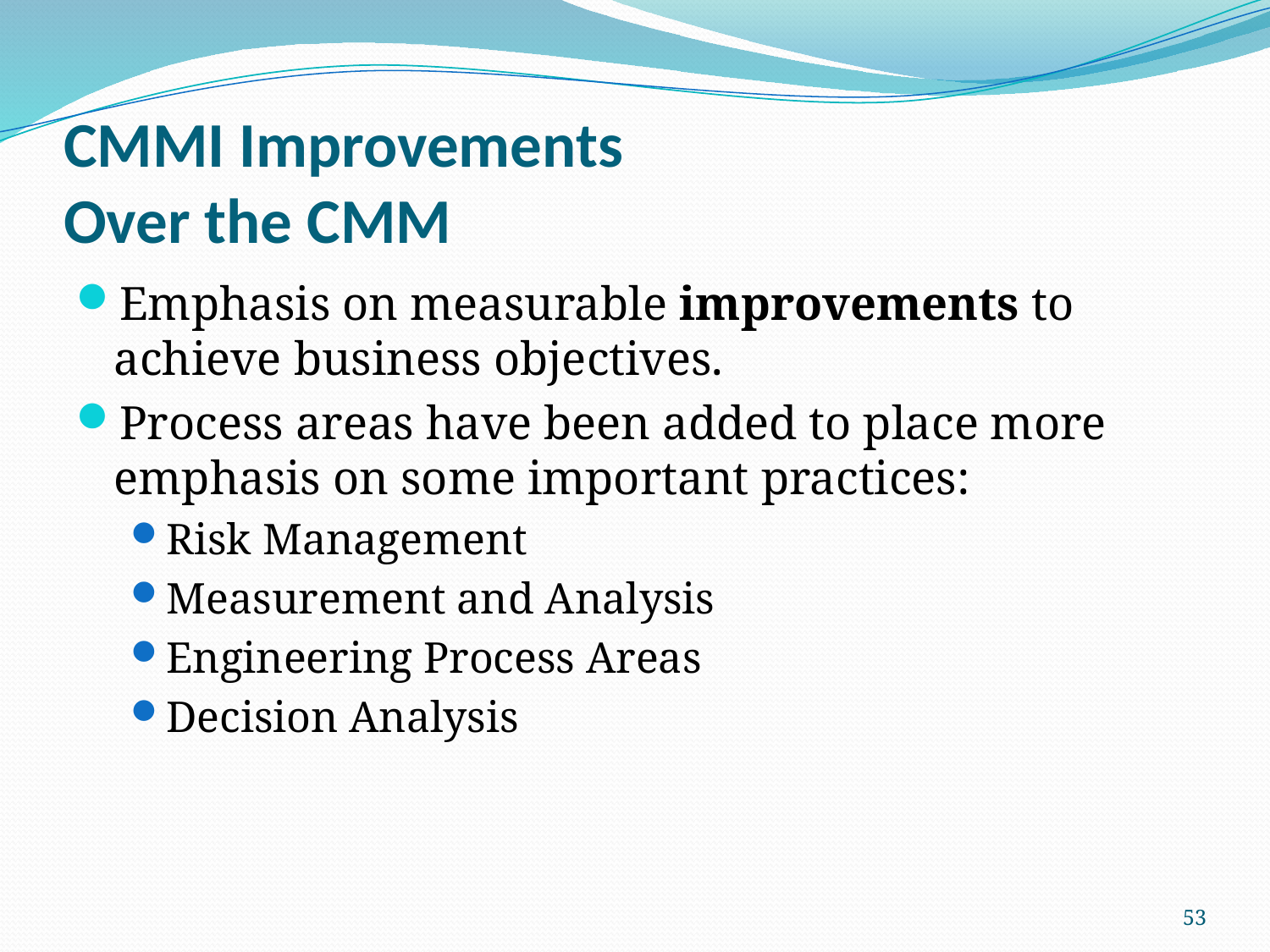

# CMMI Improvements Over the CMM
Emphasis on measurable improvements to achieve business objectives.
Process areas have been added to place more emphasis on some important practices:
Risk Management
Measurement and Analysis
Engineering Process Areas
Decision Analysis

53